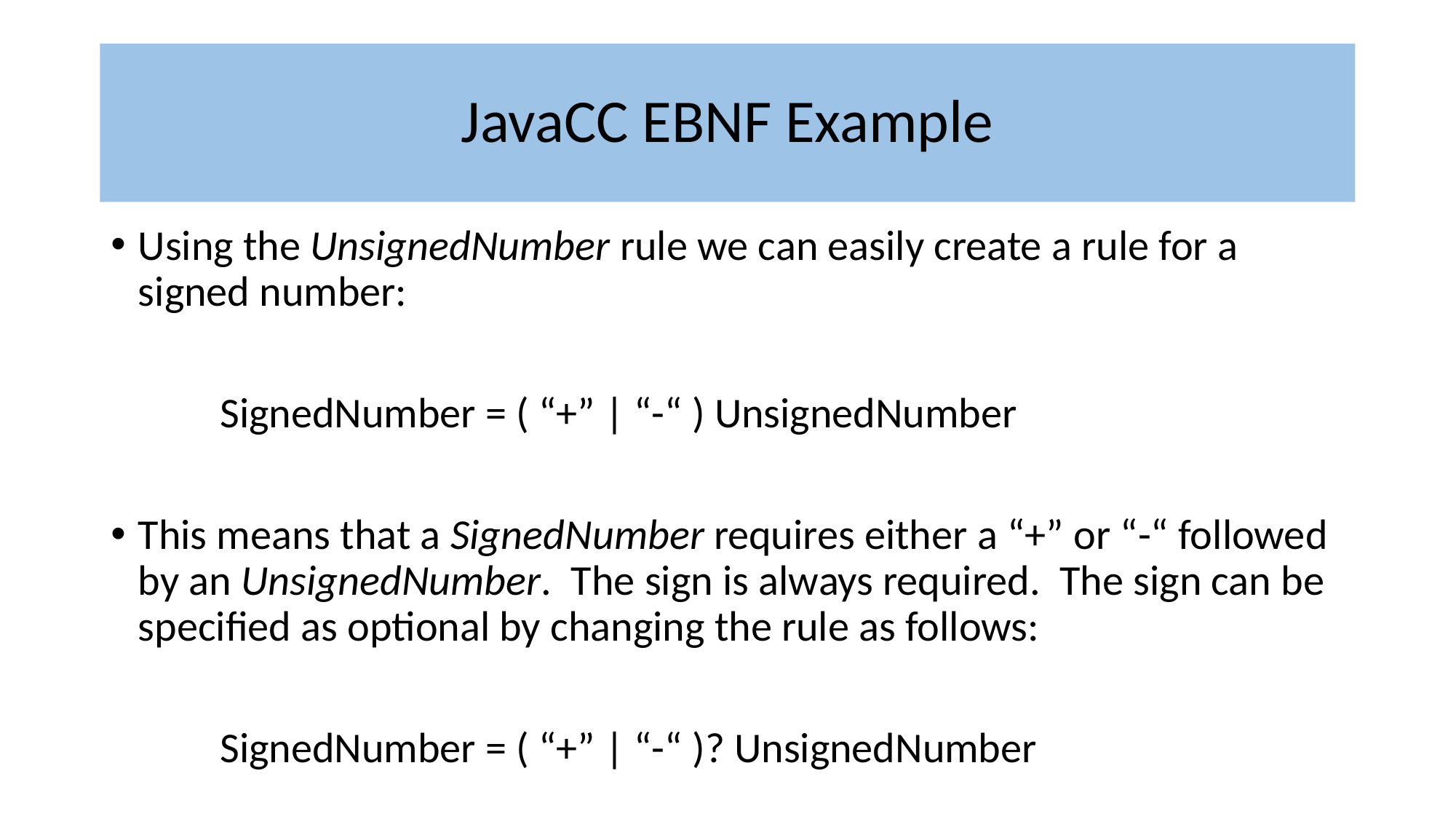

# JavaCC EBNF Example
Using the UnsignedNumber rule we can easily create a rule for a signed number:

	SignedNumber = ( “+” | “-“ ) UnsignedNumber

This means that a SignedNumber requires either a “+” or “-“ followed by an UnsignedNumber.  The sign is always required.  The sign can be specified as optional by changing the rule as follows:

	SignedNumber = ( “+” | “-“ )? UnsignedNumber